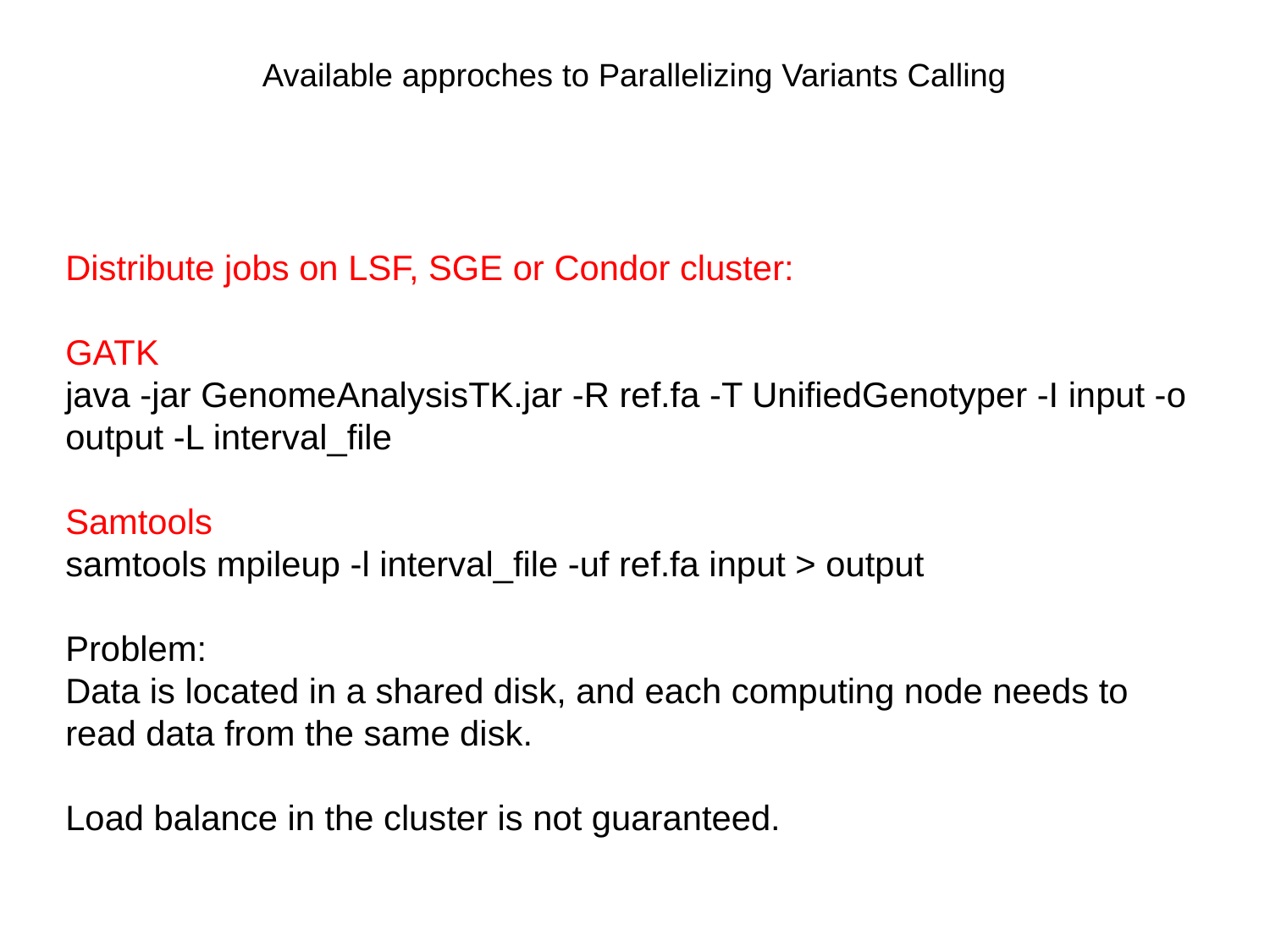

# Available approches to Parallelizing Variants Calling
Distribute jobs on LSF, SGE or Condor cluster:

GATK
java -jar GenomeAnalysisTK.jar -R ref.fa -T UnifiedGenotyper -I input -o output -L interval_file

Samtools
samtools mpileup -l interval_file -uf ref.fa input > output

Problem:
Data is located in a shared disk, and each computing node needs to read data from the same disk.

Load balance in the cluster is not guaranteed.